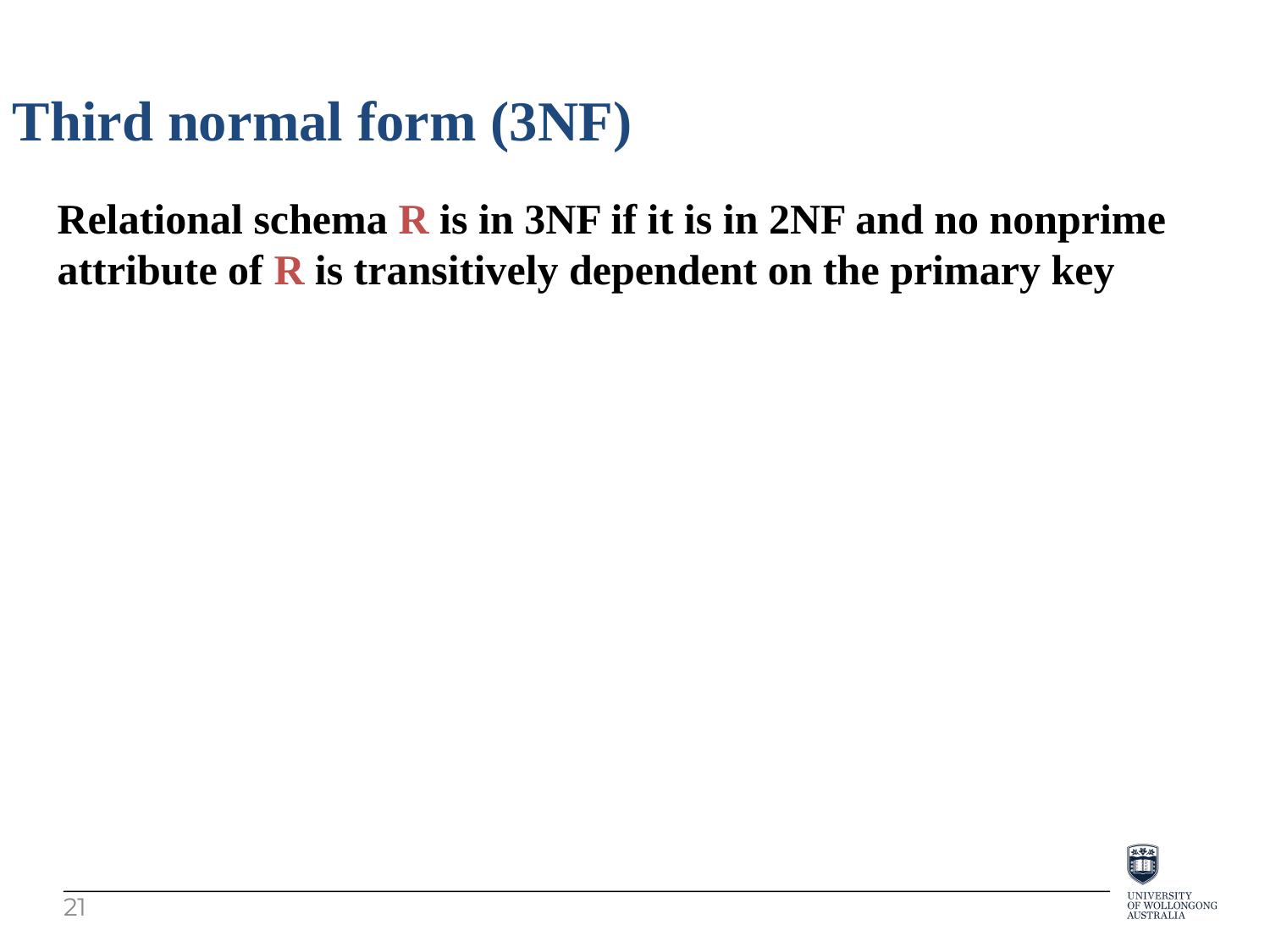

Third normal form (3NF)
Relational schema R is in 3NF if it is in 2NF and no nonprime attribute of R is transitively dependent on the primary key
21